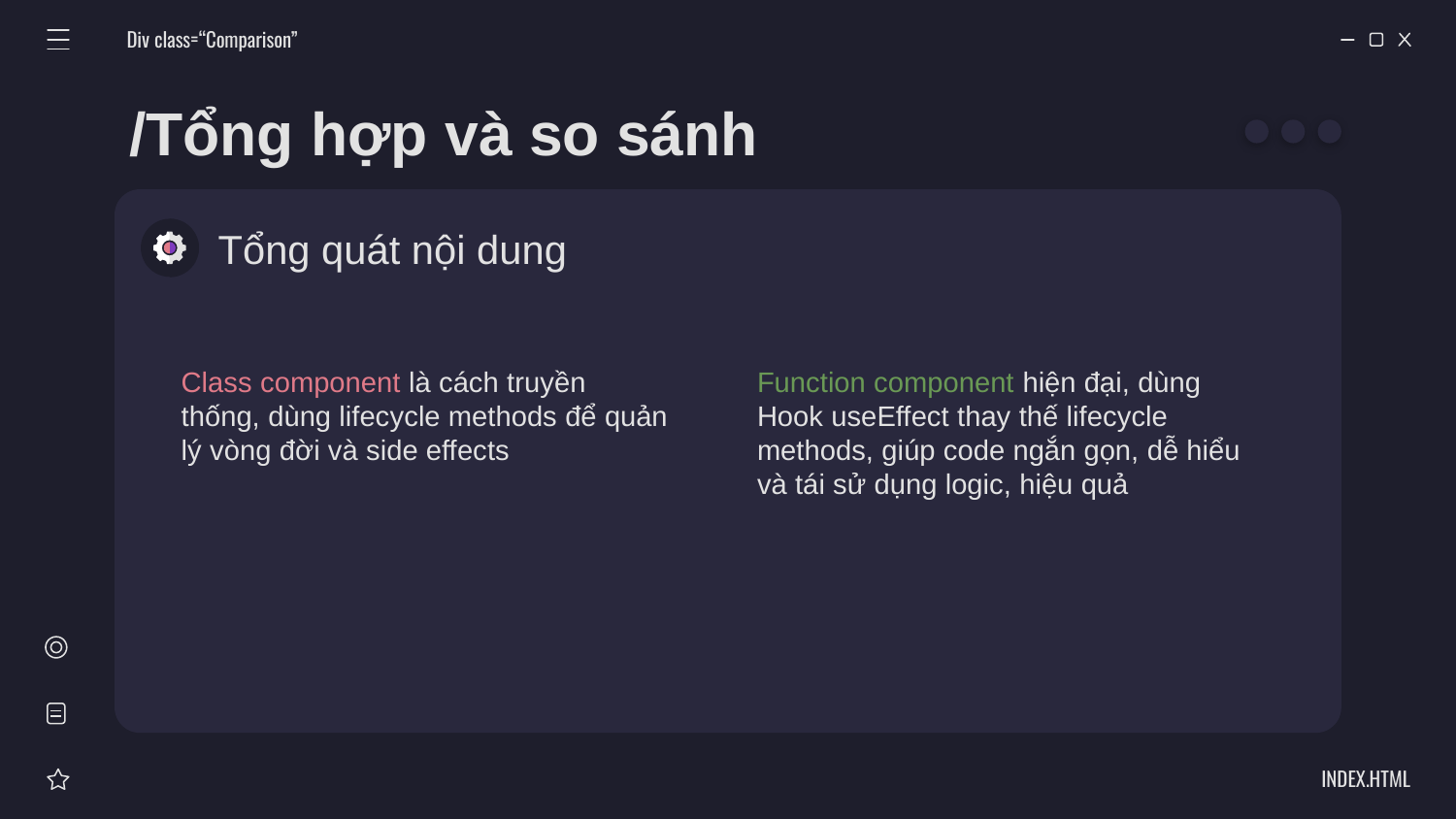

Div class=“Comparison”

# /Tổng hợp và so sánh

Tổng quát nội dung

Class component là cách truyền thống, dùng lifecycle methods để quản lý vòng đời và side effects
Function component hiện đại, dùng Hook useEffect thay thế lifecycle methods, giúp code ngắn gọn, dễ hiểu và tái sử dụng logic, hiệu quả

INDEX.HTML

Cleanup function trong useEffect giúp tránh rò rỉ bộ nhớ và lỗi khi component unmount hoặc effect chạy lại.
useEffect thực hiện side effects tương tự lifecycle trong class component và có hàm cleanup trả về.